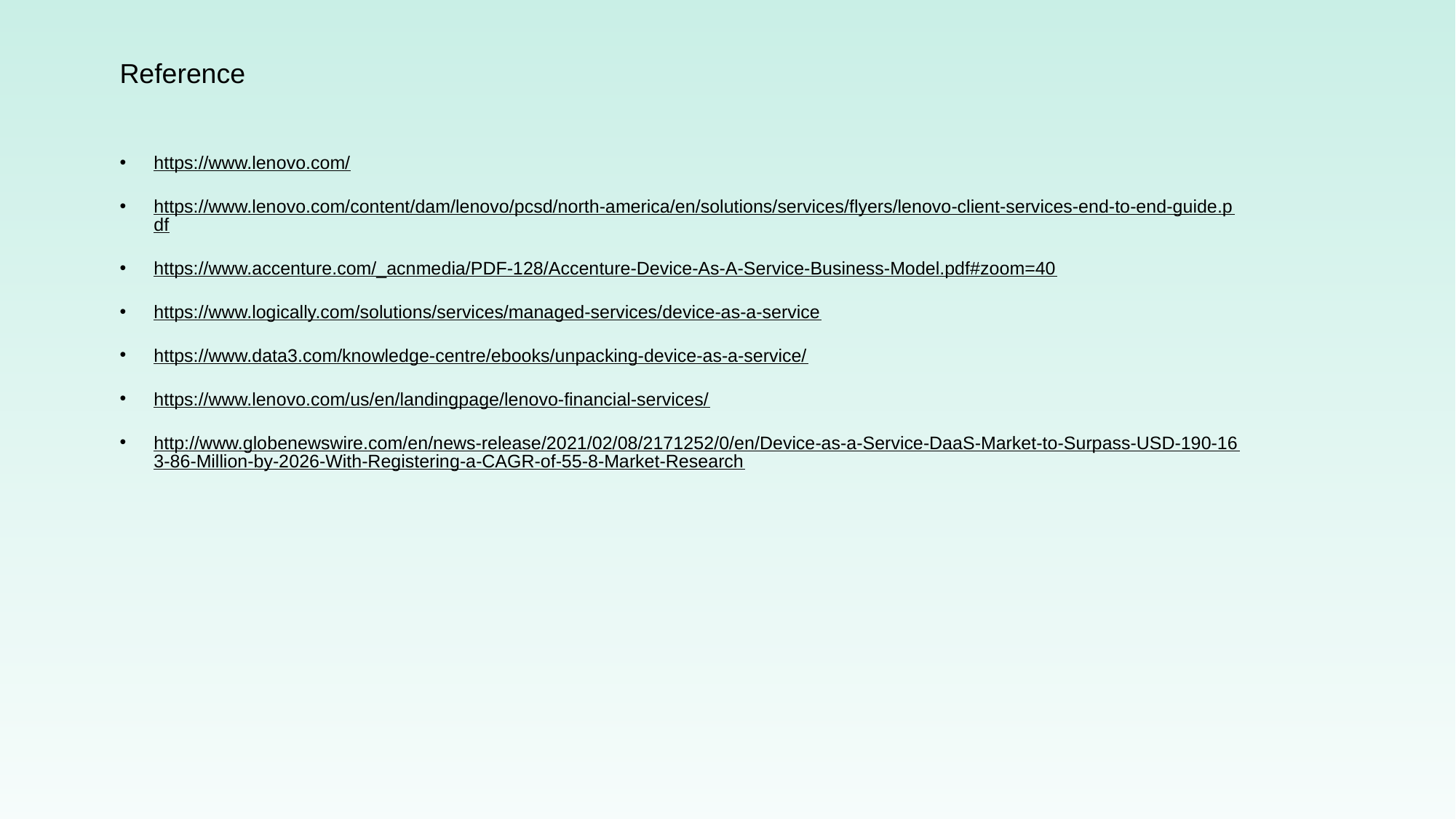

Reference
https://www.lenovo.com/

https://www.lenovo.com/content/dam/lenovo/pcsd/north-america/en/solutions/services/flyers/lenovo-client-services-end-to-end-guide.pdf

https://www.accenture.com/_acnmedia/PDF-128/Accenture-Device-As-A-Service-Business-Model.pdf#zoom=40

https://www.logically.com/solutions/services/managed-services/device-as-a-service

https://www.data3.com/knowledge-centre/ebooks/unpacking-device-as-a-service/

https://www.lenovo.com/us/en/landingpage/lenovo-financial-services/

http://www.globenewswire.com/en/news-release/2021/02/08/2171252/0/en/Device-as-a-Service-DaaS-Market-to-Surpass-USD-190-163-86-Million-by-2026-With-Registering-a-CAGR-of-55-8-Market-Research

Product Service System
16